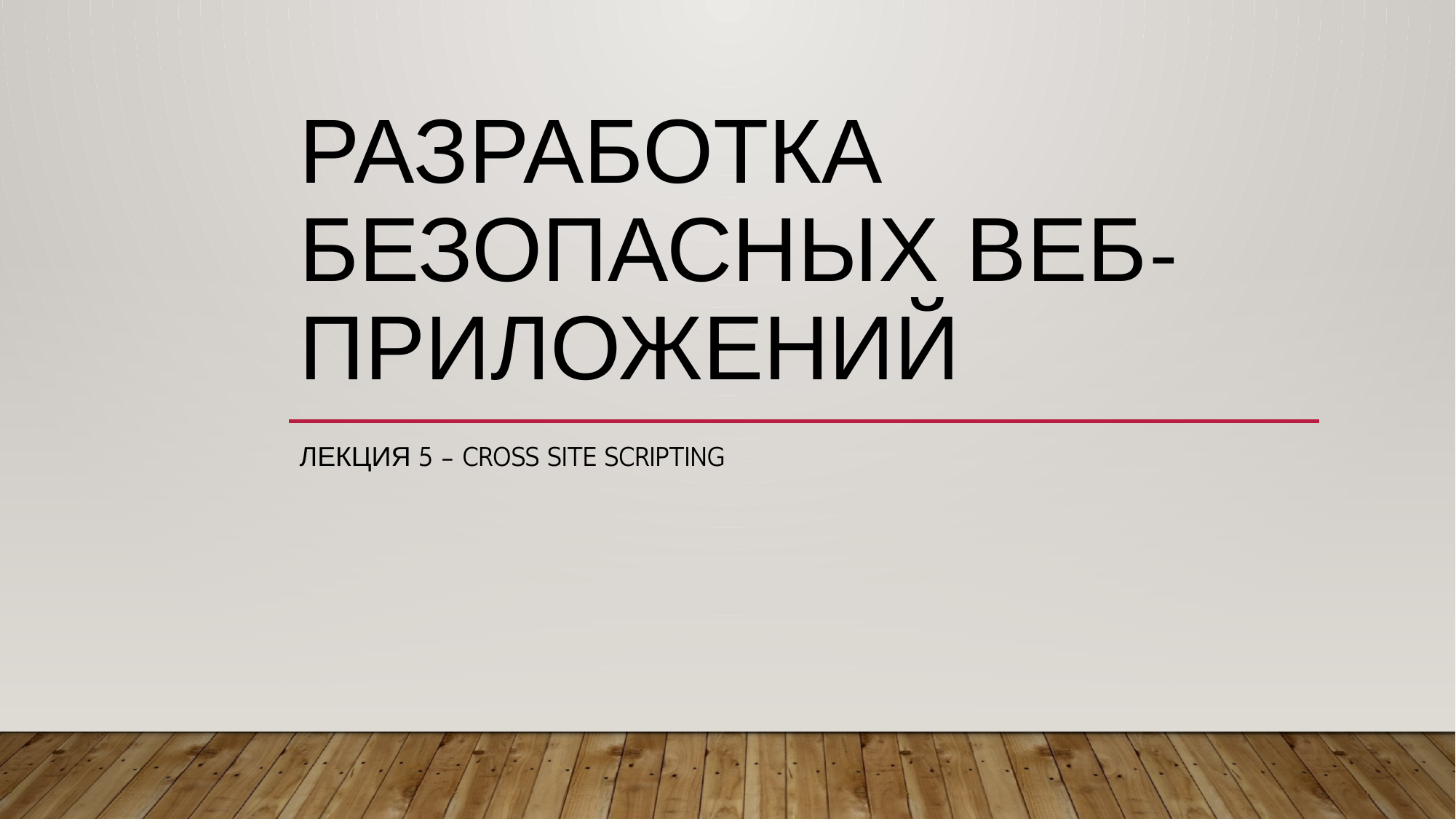

# Разработка безопасных веб-приложений
Лекция 5 – cross sitE scripting